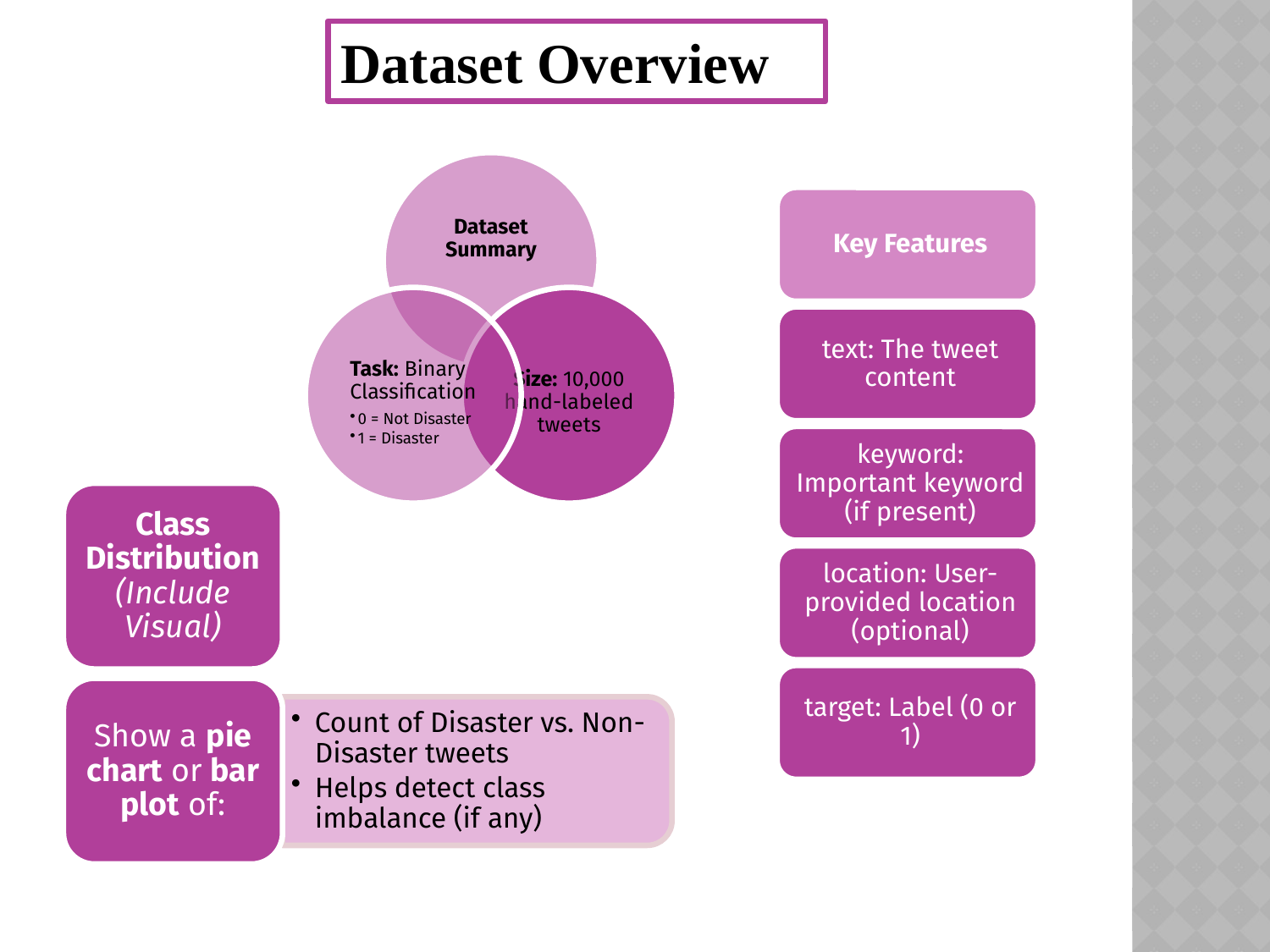

Dataset Overview
Dataset Summary
Size: 10,000 hand-labeled tweets
Task: Binary Classification
0 = Not Disaster
1 = Disaster
Key Features
text: The tweet content
keyword: Important keyword (if present)
location: User-provided location (optional)
target: Label (0 or 1)
Class Distribution (Include Visual)
Show a pie chart or bar plot of:
Count of Disaster vs. Non-Disaster tweets
Helps detect class imbalance (if any)